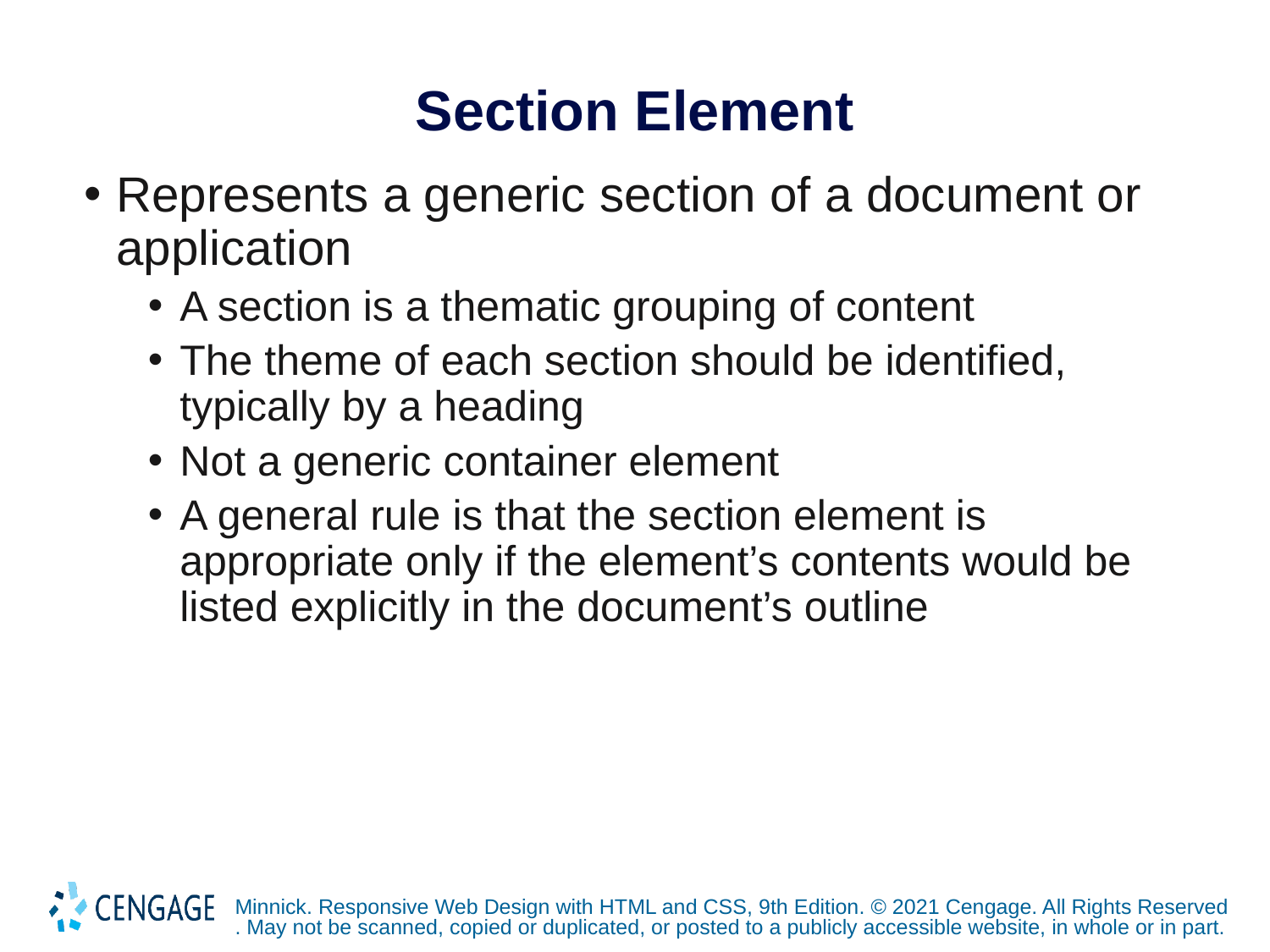

# Section Element
Represents a generic section of a document or application
A section is a thematic grouping of content
The theme of each section should be identified, typically by a heading
Not a generic container element
A general rule is that the section element is appropriate only if the element’s contents would be listed explicitly in the document’s outline

Minnick. Responsive Web Design with HTML and CSS, 9th Edition. © 2021 Cengage. All Rights Reserved. May not be scanned, copied or duplicated, or posted to a publicly accessible website, in whole or in part.